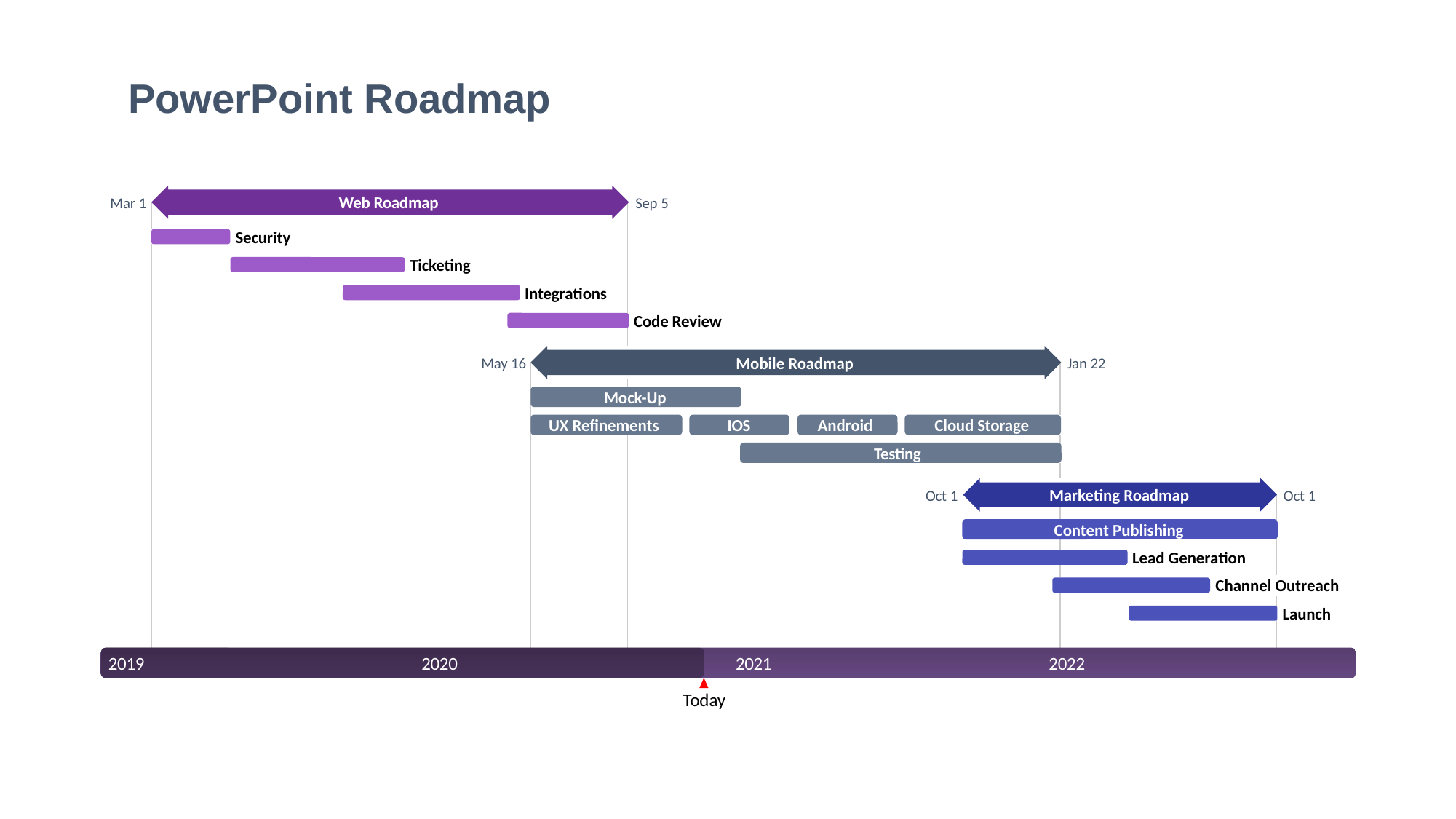

PowerPoint Roadmap
396 days

Web Roadmap
Mar 1
Sep 5

65 days
Security

Mar 1 - May 30
144 days
Ticketing

Jun 1 - Dec 19
147 days
Integrations

Oct 10 - May 1
100 days
Code Review

Apr 19 - Sep 5
440 days

Mobile Roadmap
May 16
Jan 22

175 days

Mock-Up

May 16 - Jan 15
125 days
84 days
84 days
130 days

UX Refinements

IOS

Android

Cloud Storage

May 16 - Nov 7
Nov 17 - Mar 12
Mar 22 - Jul 16
Jul 26 - Jan 22

266 days

Testing

Jan 15 - Jan 22
260 days

Marketing Roadmap
Oct 1
Oct 1

261 days

Content Publishing

Oct 1 - Oct 1
136 days
Lead Generation

Oct 1 - Apr 9
131 days
Channel Outreach

Jan 14 - Jul 15
123 days
Launch

Apr 12 - Oct 1

2019
2022

2019
2020
2021
2022

Today